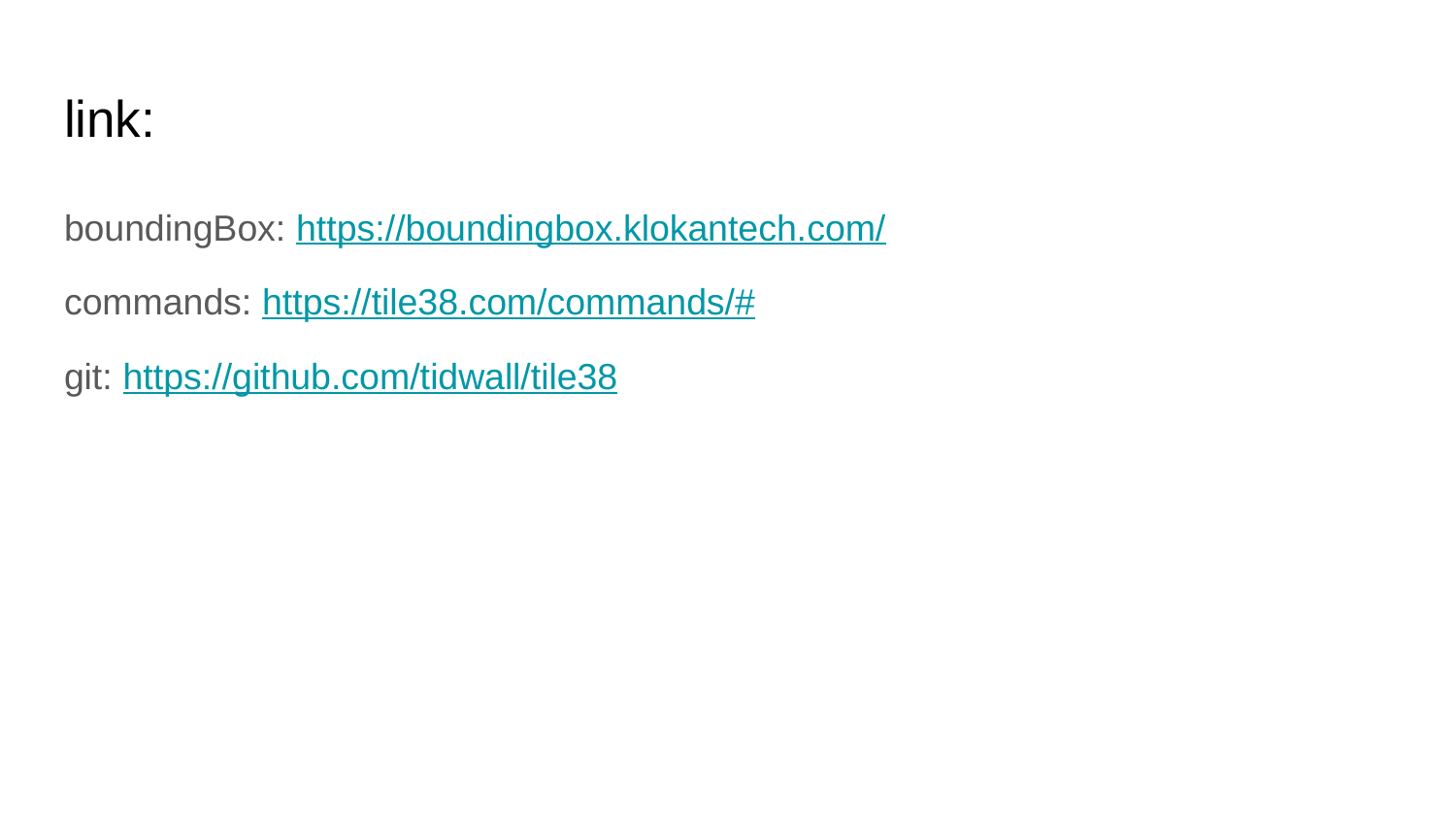

# link:
boundingBox: https://boundingbox.klokantech.com/
commands: https://tile38.com/commands/#
git: https://github.com/tidwall/tile38